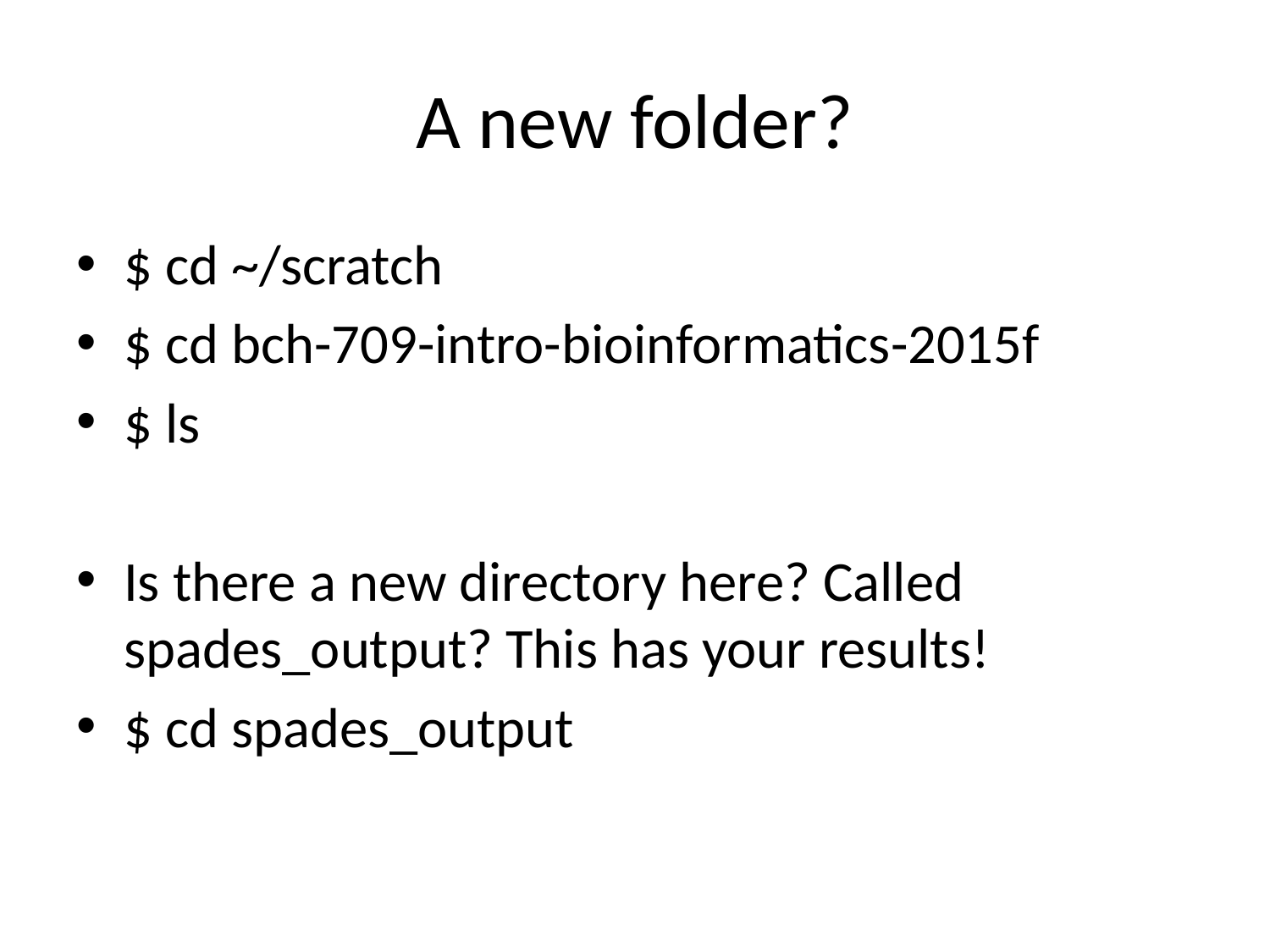

# A new folder?
$ cd ~/scratch
$ cd bch-709-intro-bioinformatics-2015f
$ ls

Is there a new directory here? Called spades_output? This has your results!
$ cd spades_output